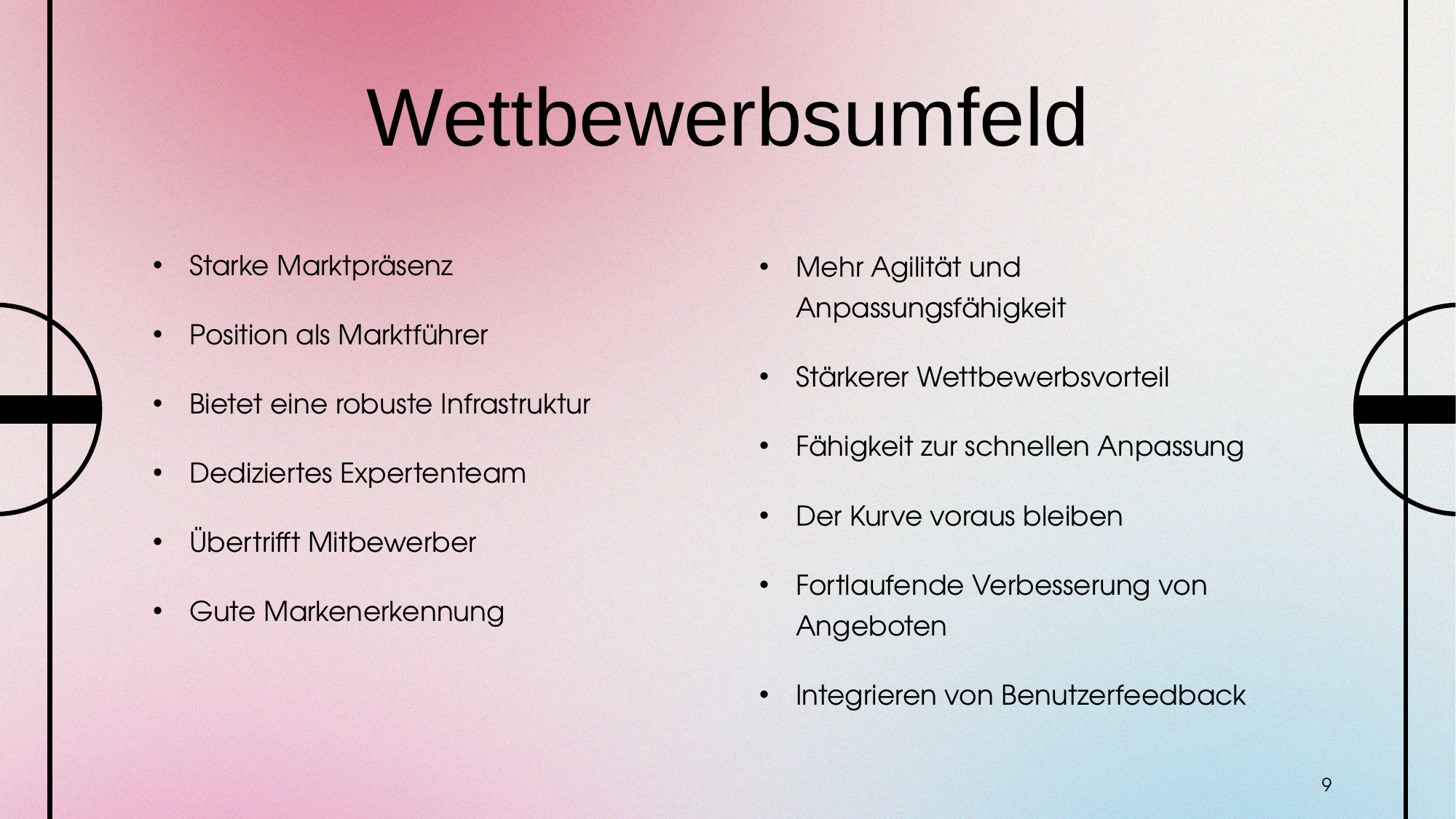

# Wettbewerbsumfeld
Starke Marktpräsenz
Position als Marktführer
Bietet eine robuste Infrastruktur
Dediziertes Expertenteam
Übertrifft Mitbewerber
Gute Markenerkennung
Mehr Agilität und Anpassungsfähigkeit
Stärkerer Wettbewerbsvorteil
Fähigkeit zur schnellen Anpassung
Der Kurve voraus bleiben
Fortlaufende Verbesserung von Angeboten
Integrieren von Benutzerfeedback
9